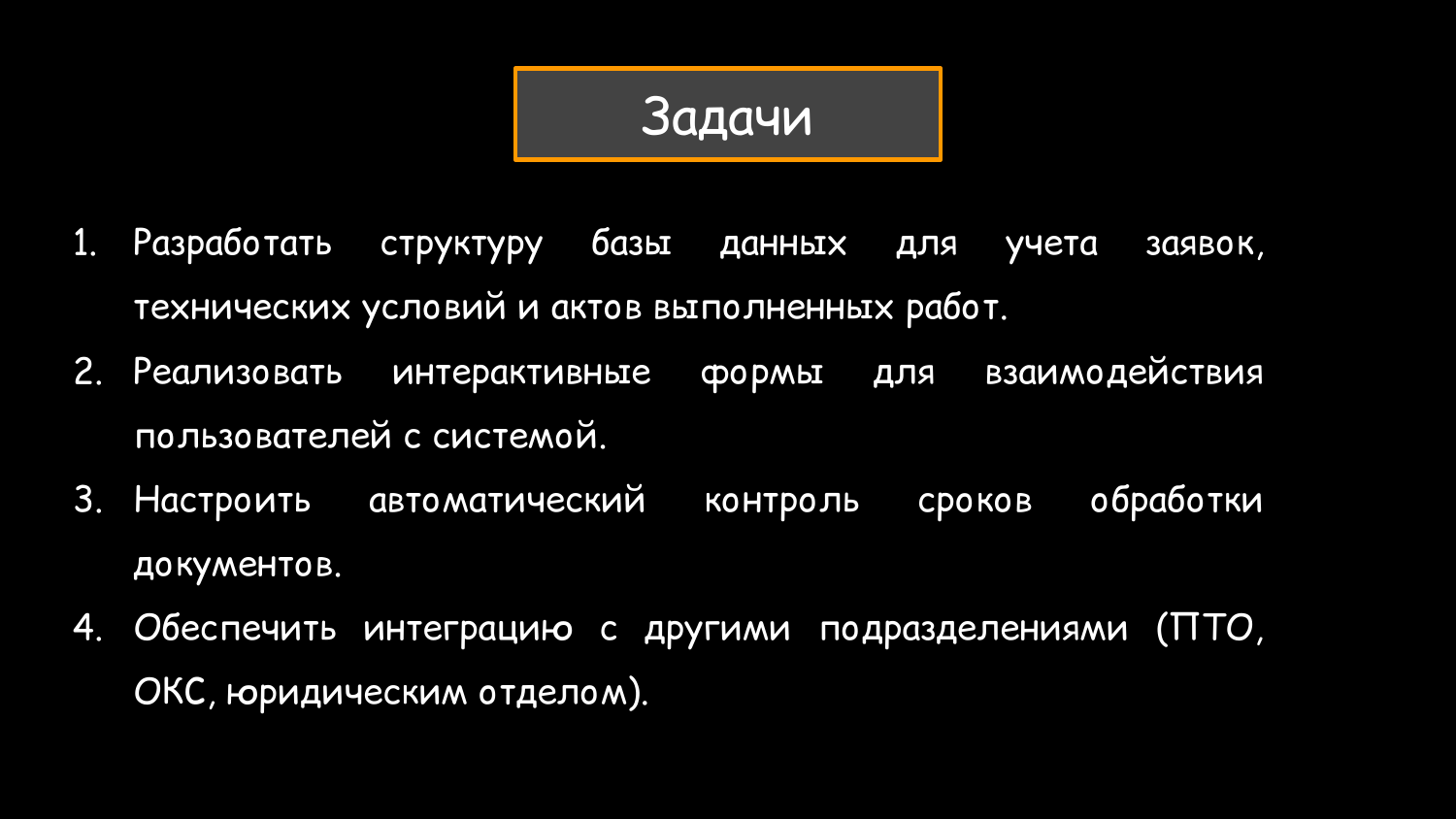

# Задачи
Разработать структуру базы данных для учета заявок, технических условий и актов выполненных работ.
Реализовать интерактивные формы для взаимодействия пользователей с системой.
Настроить автоматический контроль сроков обработки документов.
Обеспечить интеграцию с другими подразделениями (ПТО, ОКС, юридическим отделом).